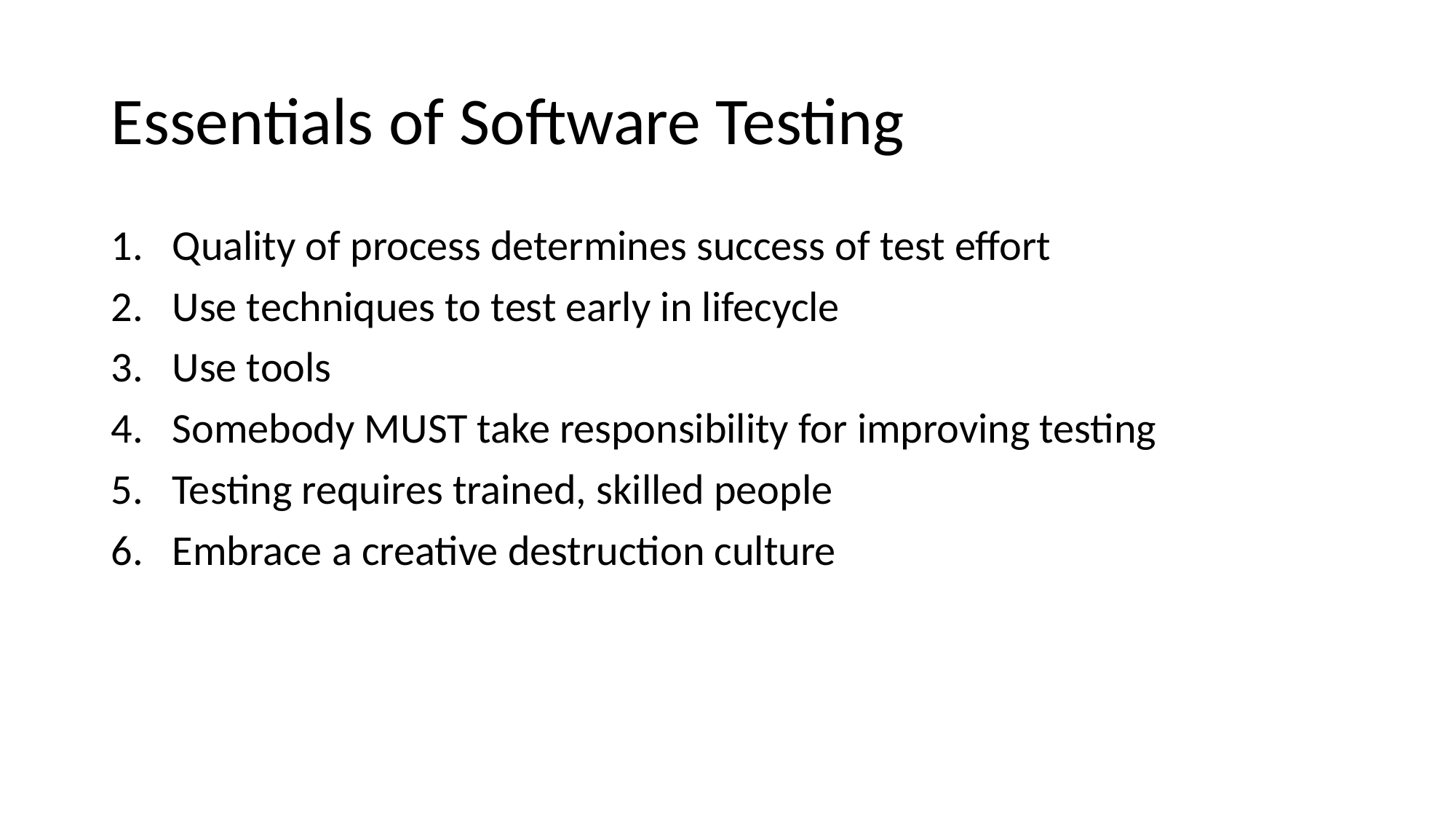

# Essentials of Software Testing
Quality of process determines success of test effort
Use techniques to test early in lifecycle
Use tools
Somebody MUST take responsibility for improving testing
Testing requires trained, skilled people
Embrace a creative destruction culture